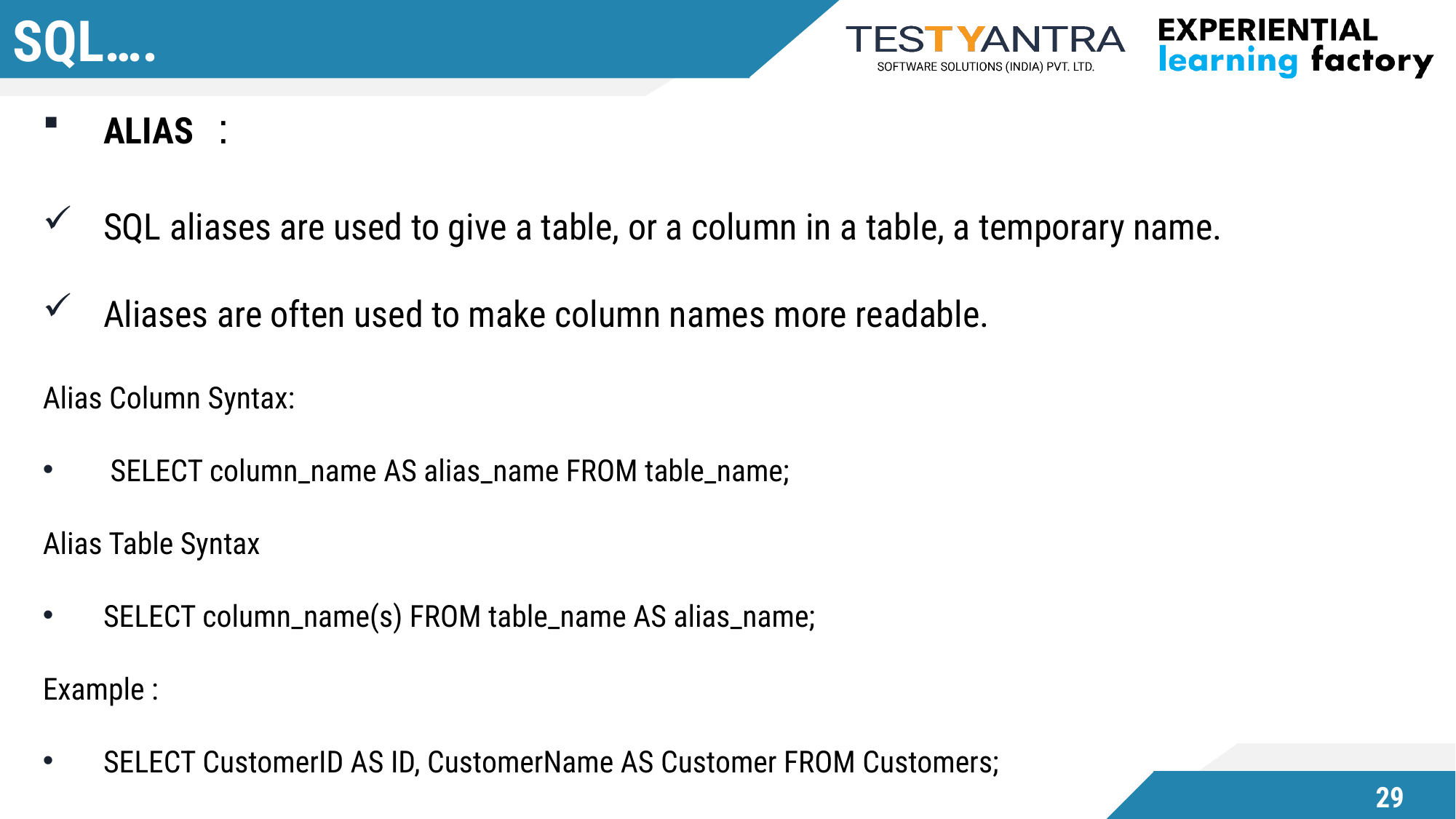

# SQL….
ALIAS  :

SQL aliases are used to give a table, or a column in a table, a temporary name.

Aliases are often used to make column names more readable.

Alias Column Syntax:

 SELECT column_name AS alias_name FROM table_name;

Alias Table Syntax

SELECT column_name(s) FROM table_name AS alias_name;

Example :

SELECT CustomerID AS ID, CustomerName AS Customer FROM Customers;
29